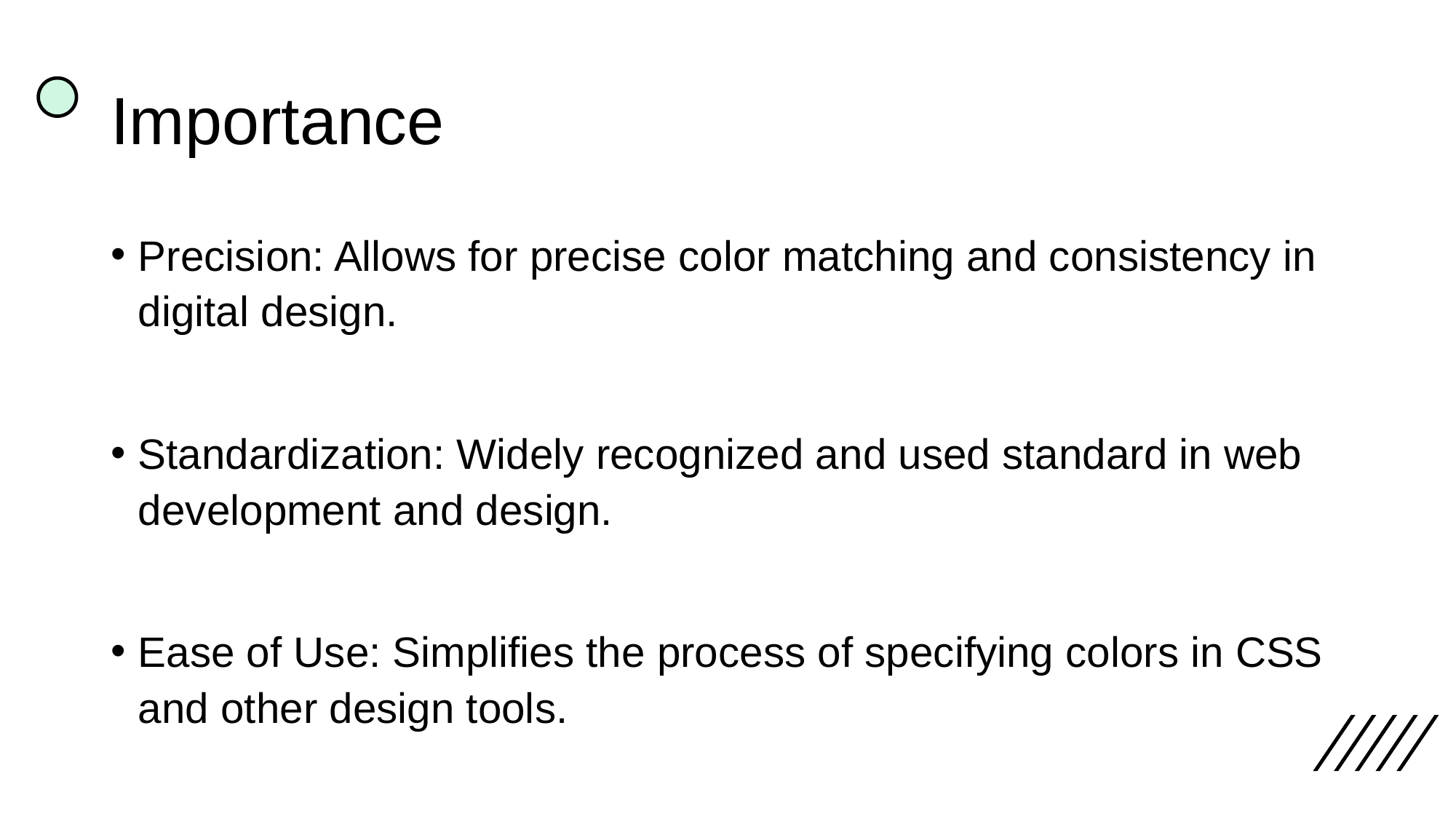

# Importance
Precision: Allows for precise color matching and consistency in digital design.

Standardization: Widely recognized and used standard in web development and design.

Ease of Use: Simplifies the process of specifying colors in CSS and other design tools.